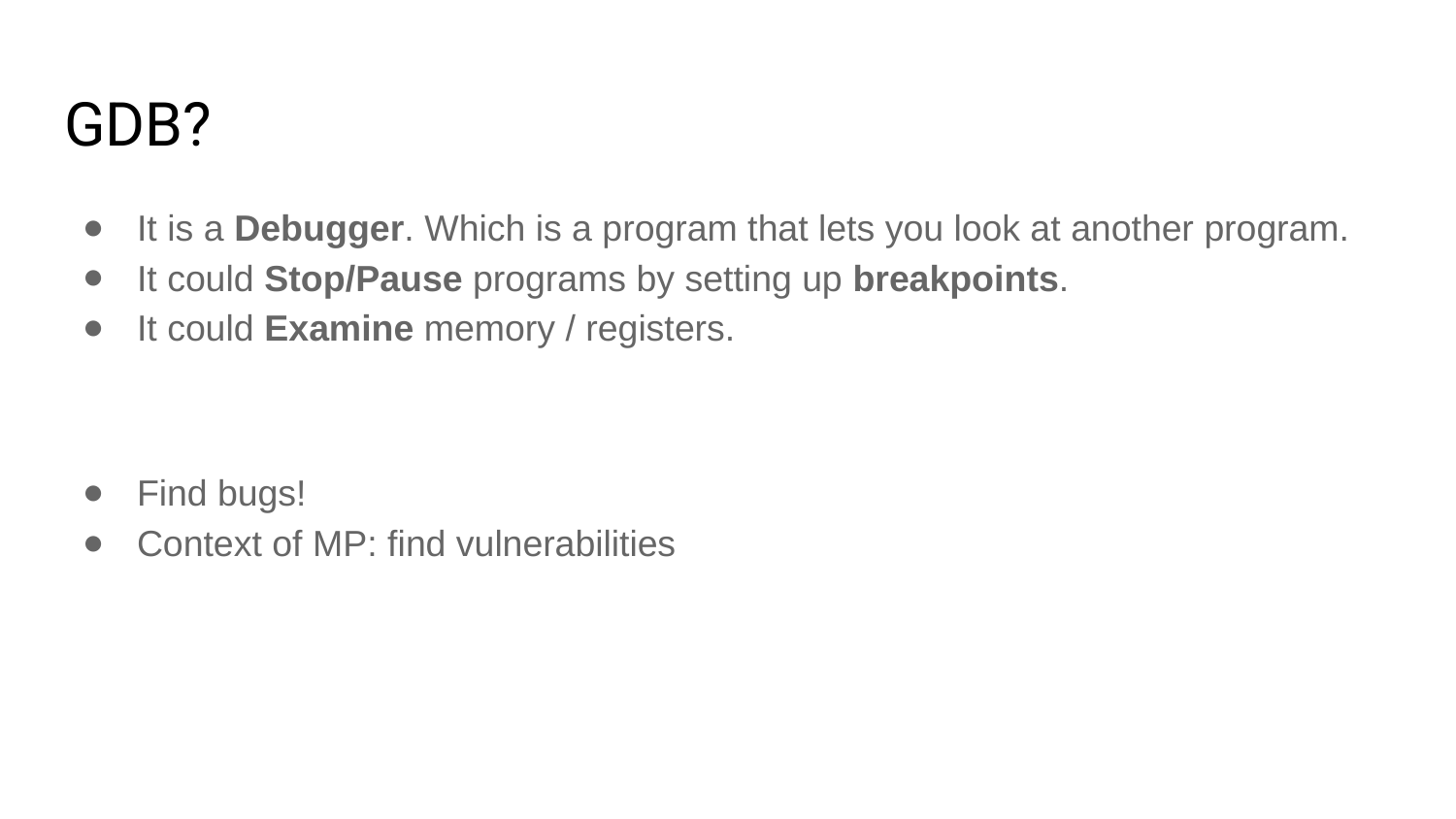

# GDB?
It is a Debugger. Which is a program that lets you look at another program.
It could Stop/Pause programs by setting up breakpoints.
It could Examine memory / registers.

Find bugs!
Context of MP: find vulnerabilities